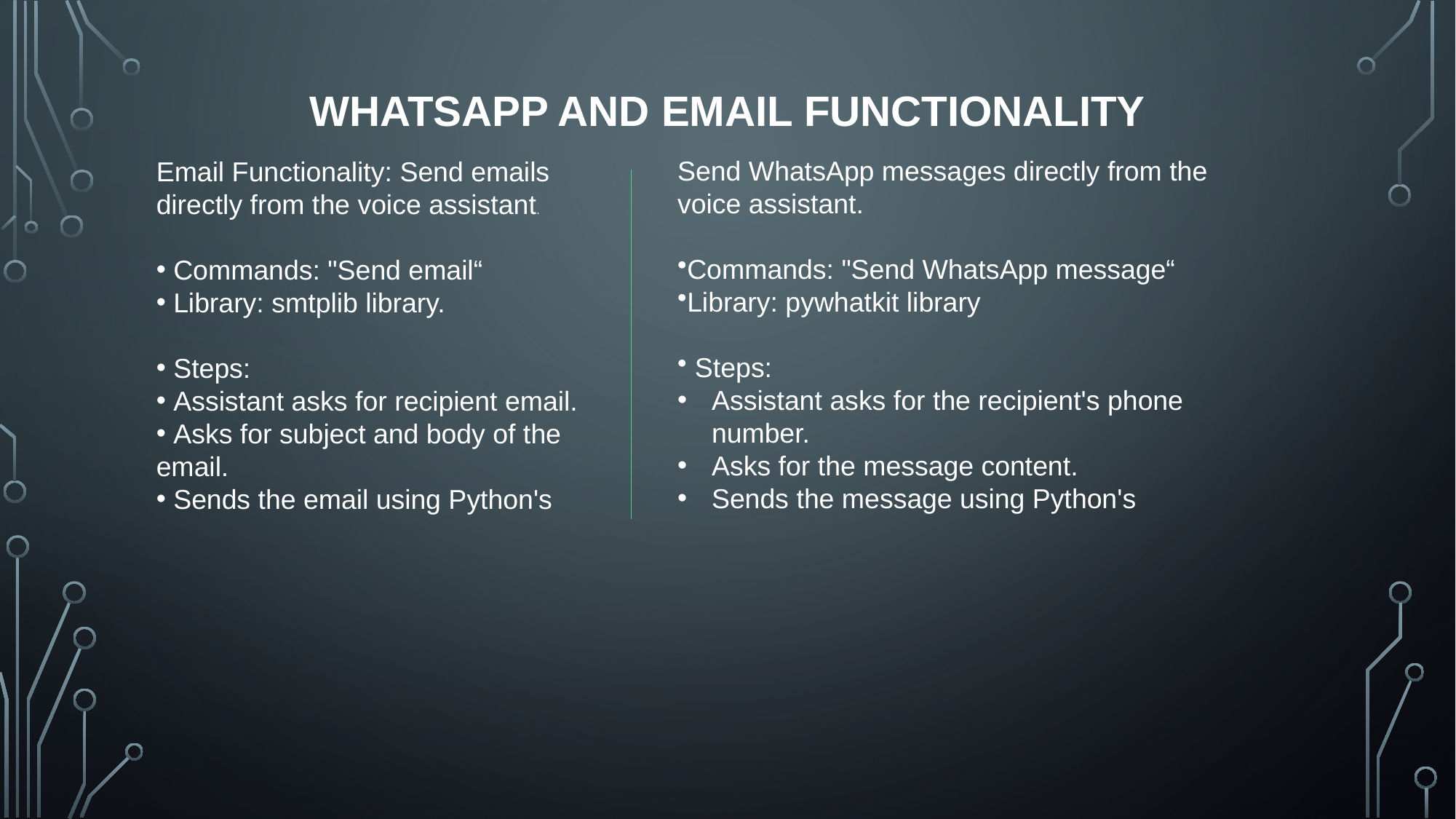

# WhatsApp and email functionality
Send WhatsApp messages directly from the voice assistant.

Commands: "Send WhatsApp message“
Library: pywhatkit library

 Steps:
Assistant asks for the recipient's phone number.
Asks for the message content.
Sends the message using Python's

Email Functionality: Send emails directly from the voice assistant.

 Commands: "Send email“
 Library: smtplib library.

 Steps:
 Assistant asks for recipient email.
 Asks for subject and body of the email.
 Sends the email using Python's